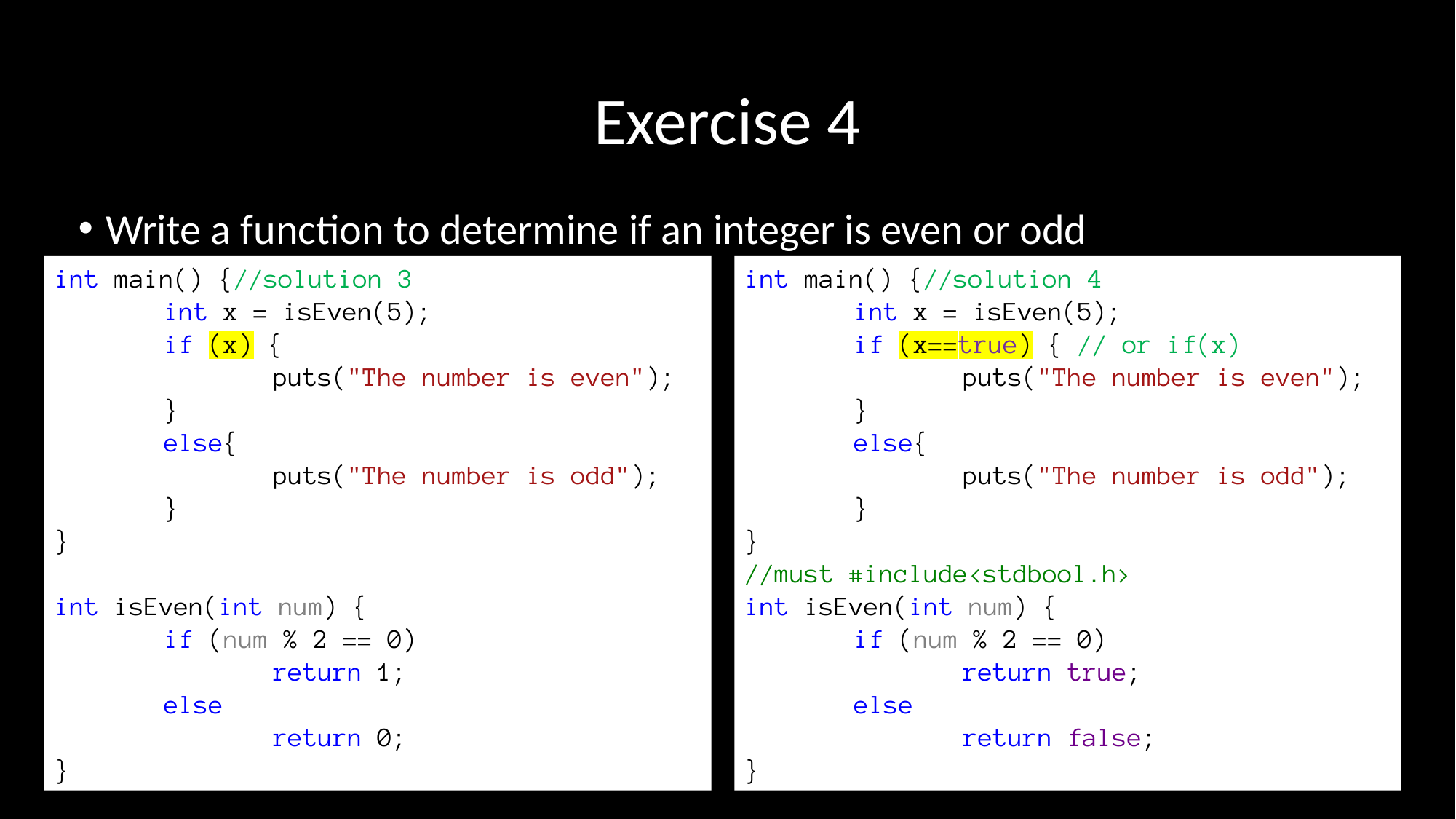

# Exercise 4
Write a function to determine if an integer is even or odd

int main() {//solution 3
	int x = isEven(5);
	if (x) {
		puts("The number is even");
	}
	else{
		puts("The number is odd");
	}
}

int isEven(int num) {
	if (num % 2 == 0)
		return 1;
	else
		return 0;
}
int main() {//solution 4
	int x = isEven(5);
	if (x==true) { // or if(x)
		puts("The number is even");
	}
	else{
		puts("The number is odd");
	}
}
//must #include<stdbool.h>
int isEven(int num) {
	if (num % 2 == 0)
		return true;
	else
		return false;
}